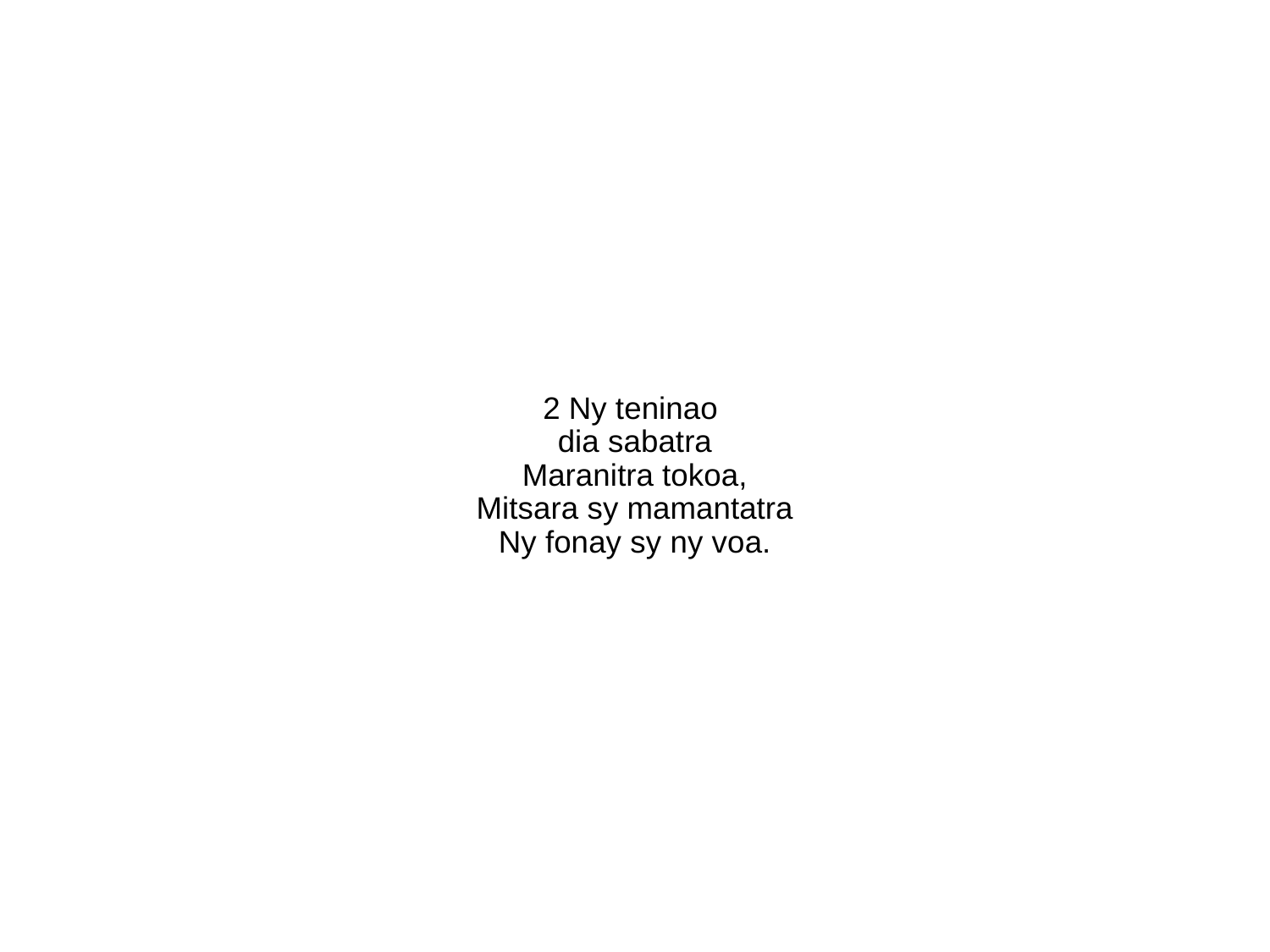

2 Ny teninao
dia sabatra
Maranitra tokoa,
Mitsara sy mamantatra
Ny fonay sy ny voa.